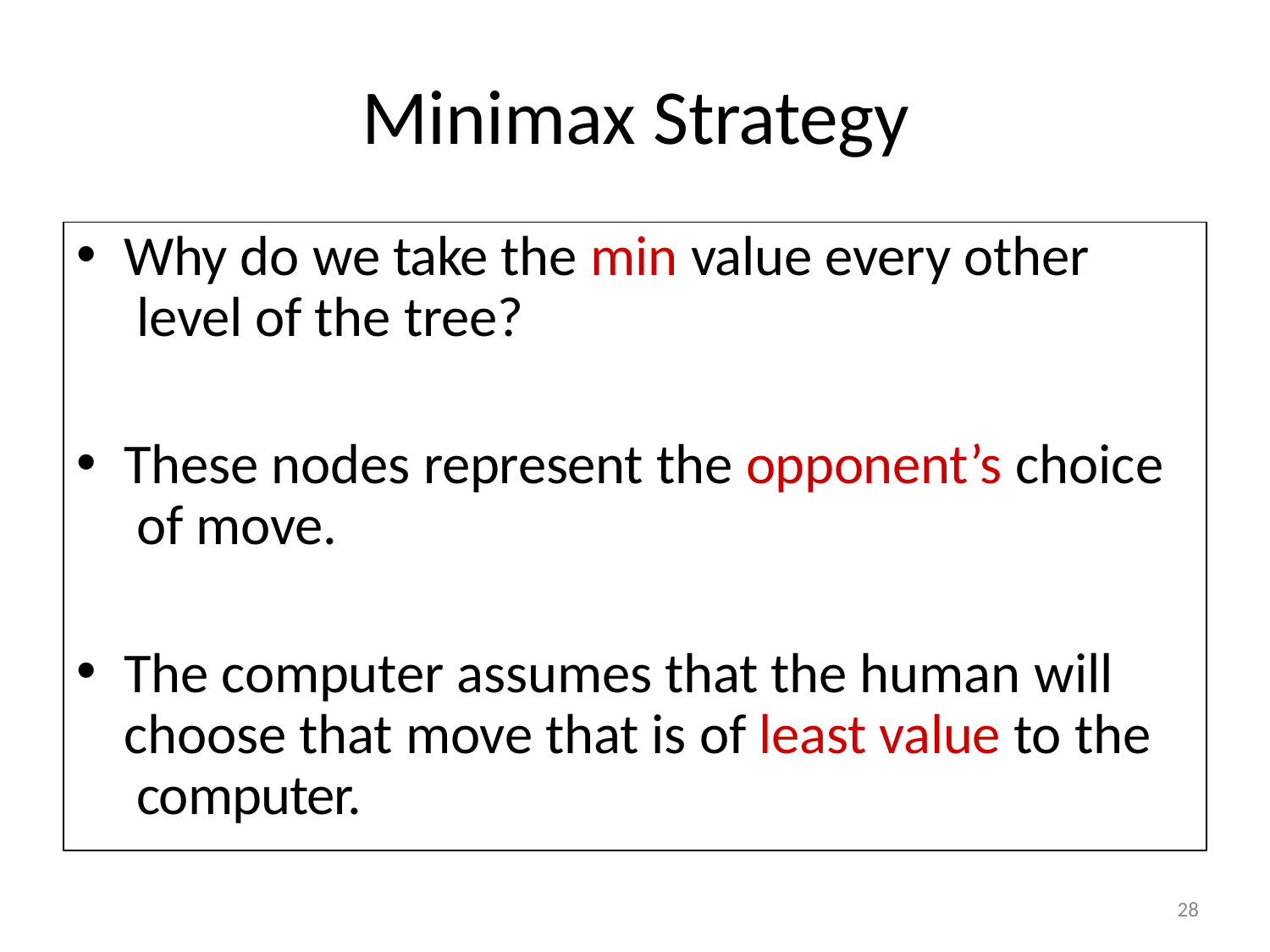

# Minimax Strategy
Why do we take the min value every other  level of the tree?

These nodes represent the opponent’s choice  of move.

The computer assumes that the human will  choose that move that is of least value to the  computer.

28